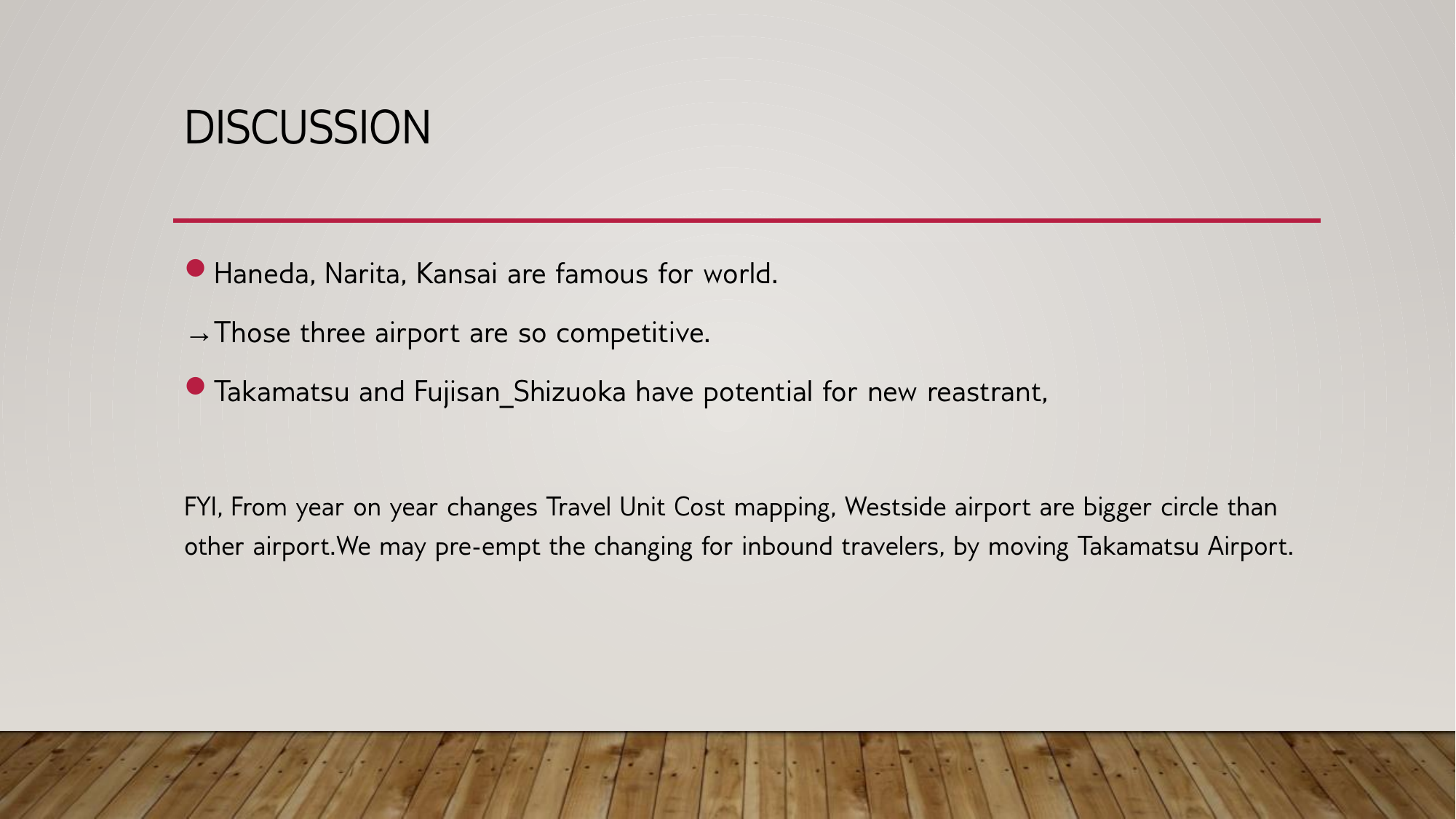

# Discussion
Haneda, Narita, Kansai are famous for world.
→Those three airport are so competitive.
Takamatsu and Fujisan_Shizuoka have potential for new reastrant,

FYI, From year on year changes Travel Unit Cost mapping, Westside airport are bigger circle than other airport.We may pre-empt the changing for inbound travelers, by moving Takamatsu Airport.